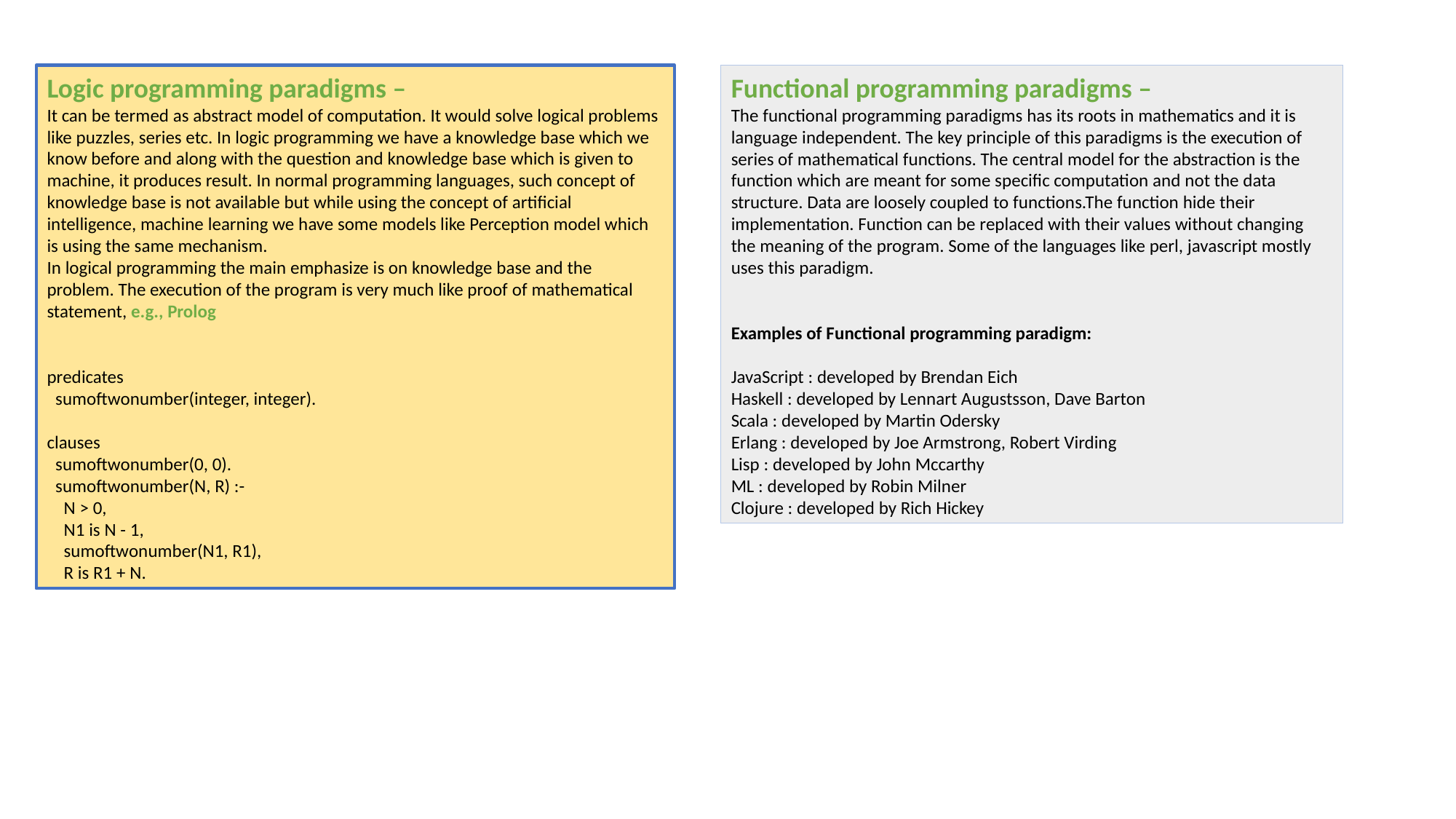

Logic programming paradigms –
It can be termed as abstract model of computation. It would solve logical problems like puzzles, series etc. In logic programming we have a knowledge base which we know before and along with the question and knowledge base which is given to machine, it produces result. In normal programming languages, such concept of knowledge base is not available but while using the concept of artificial intelligence, machine learning we have some models like Perception model which is using the same mechanism.
In logical programming the main emphasize is on knowledge base and the problem. The execution of the program is very much like proof of mathematical statement, e.g., Prolog

predicates
  sumoftwonumber(integer, integer).

clauses
  sumoftwonumber(0, 0).
  sumoftwonumber(N, R) :-
    N > 0,
    N1 is N - 1,
    sumoftwonumber(N1, R1),
    R is R1 + N.
Functional programming paradigms –
The functional programming paradigms has its roots in mathematics and it is language independent. The key principle of this paradigms is the execution of series of mathematical functions. The central model for the abstraction is the function which are meant for some specific computation and not the data structure. Data are loosely coupled to functions.The function hide their implementation. Function can be replaced with their values without changing the meaning of the program. Some of the languages like perl, javascript mostly uses this paradigm.

Examples of Functional programming paradigm:

JavaScript : developed by Brendan Eich
Haskell : developed by Lennart Augustsson, Dave Barton
Scala : developed by Martin Odersky
Erlang : developed by Joe Armstrong, Robert Virding
Lisp : developed by John Mccarthy
ML : developed by Robin Milner
Clojure : developed by Rich Hickey